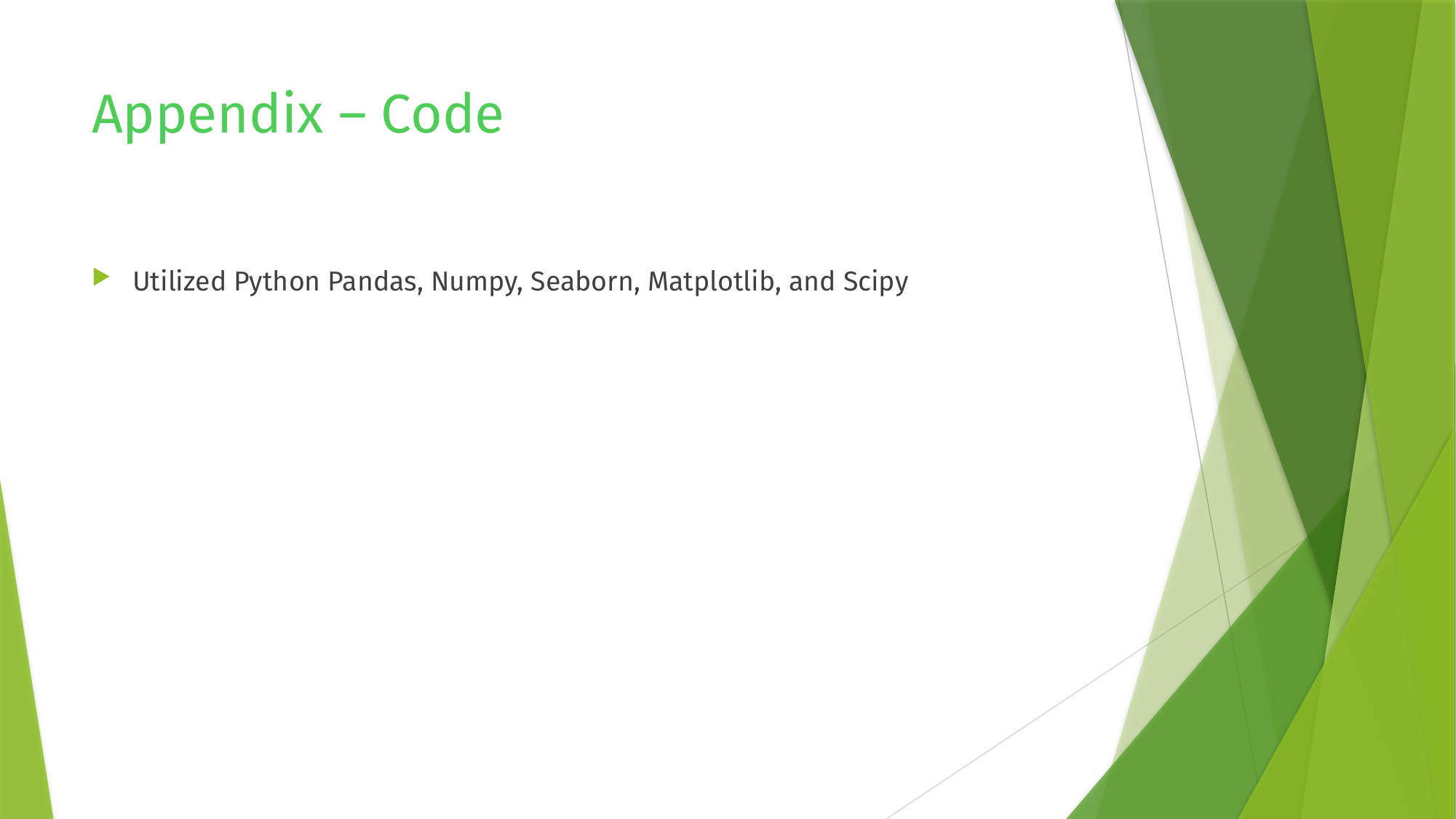

# Appendix – Code
Utilized Python Pandas, Numpy, Seaborn, Matplotlib, and Scipy